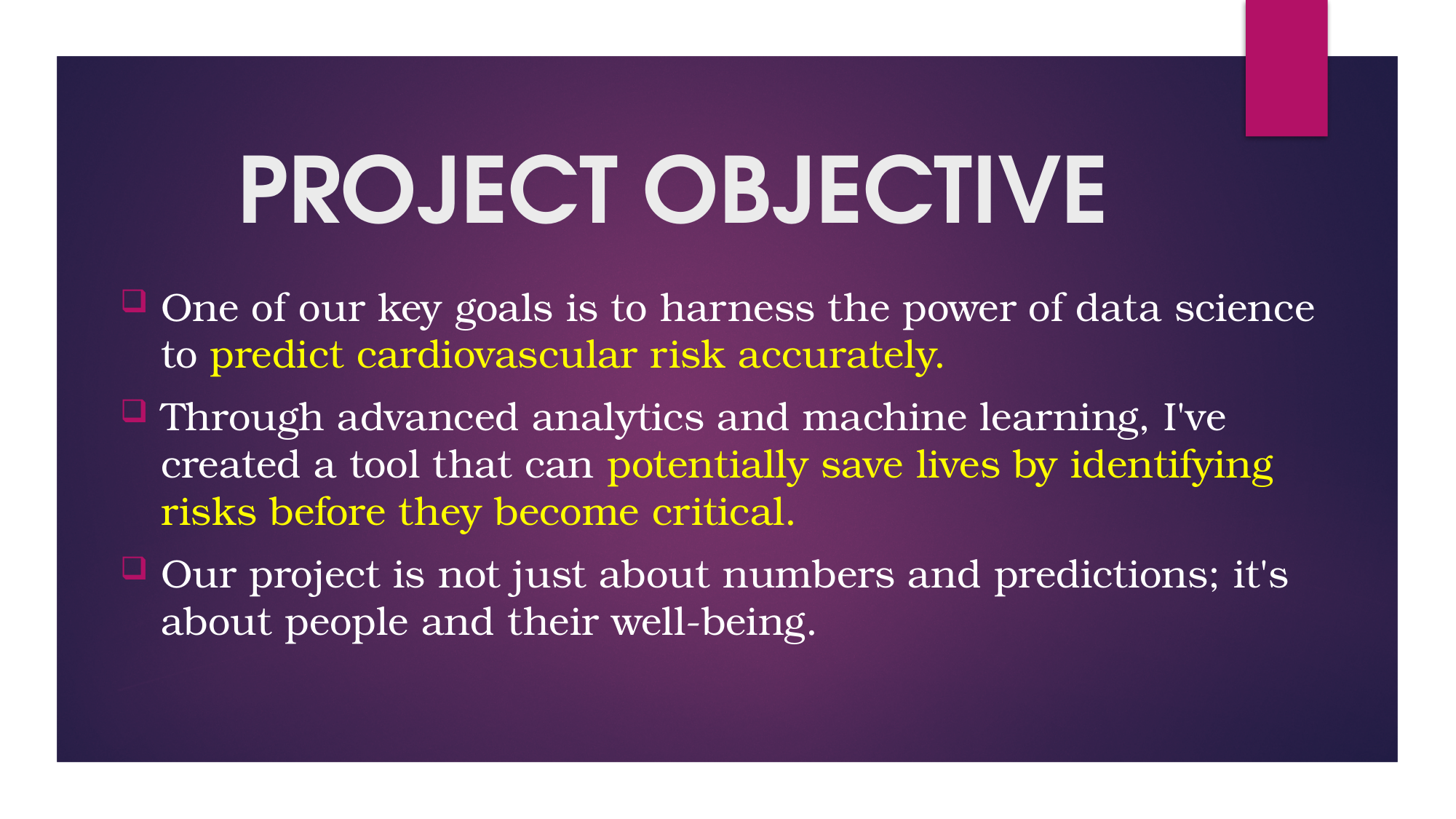

# PROJECT OBJECTIVE
One of our key goals is to harness the power of data science to predict cardiovascular risk accurately.
Through advanced analytics and machine learning, I've created a tool that can potentially save lives by identifying risks before they become critical.
Our project is not just about numbers and predictions; it's about people and their well-being.